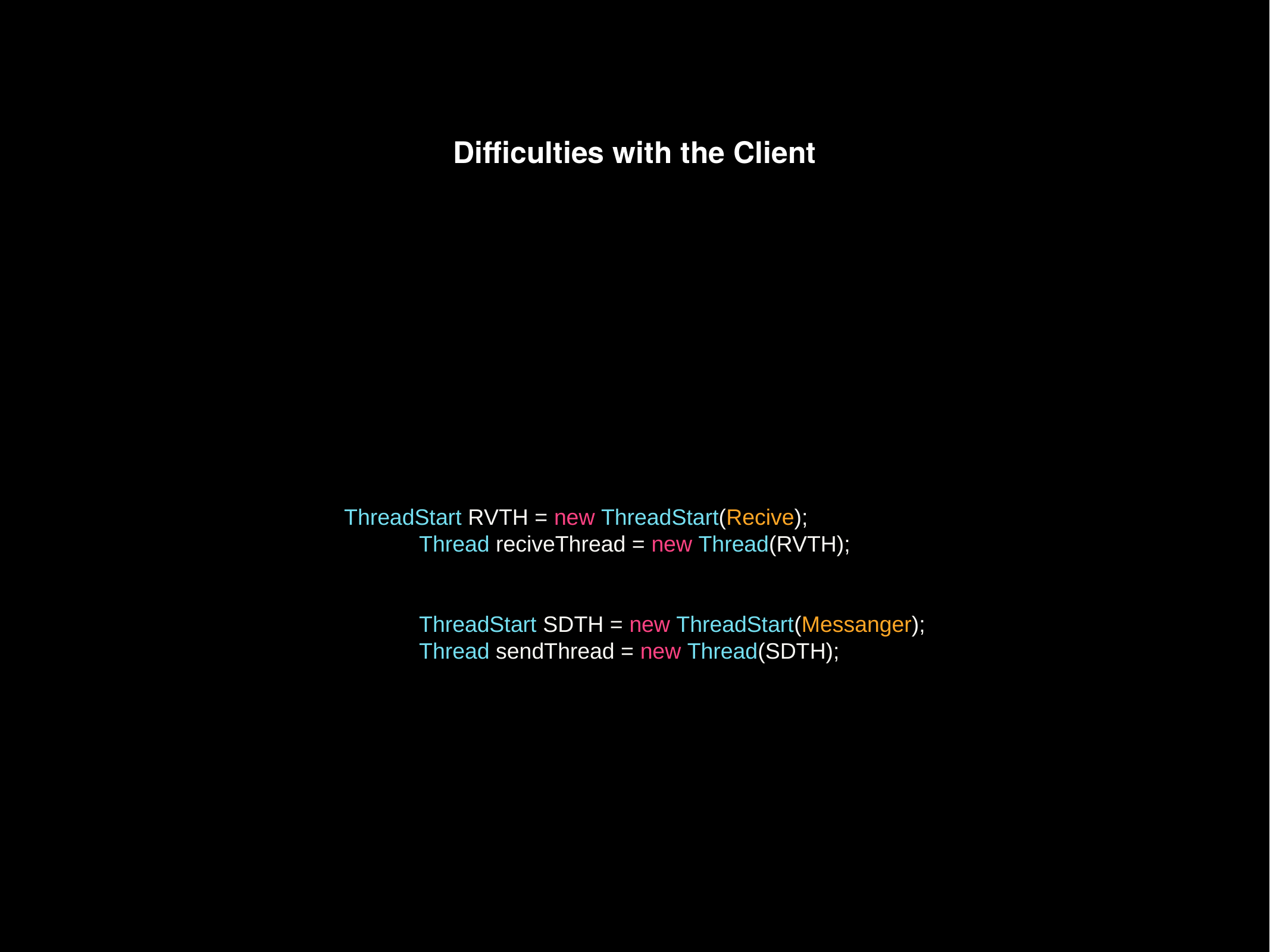

Difficulties with the Client
ThreadStart RVTH = new ThreadStart(Recive);
            Thread reciveThread = new Thread(RVTH);
            ThreadStart SDTH = new ThreadStart(Messanger);
            Thread sendThread = new Thread(SDTH);